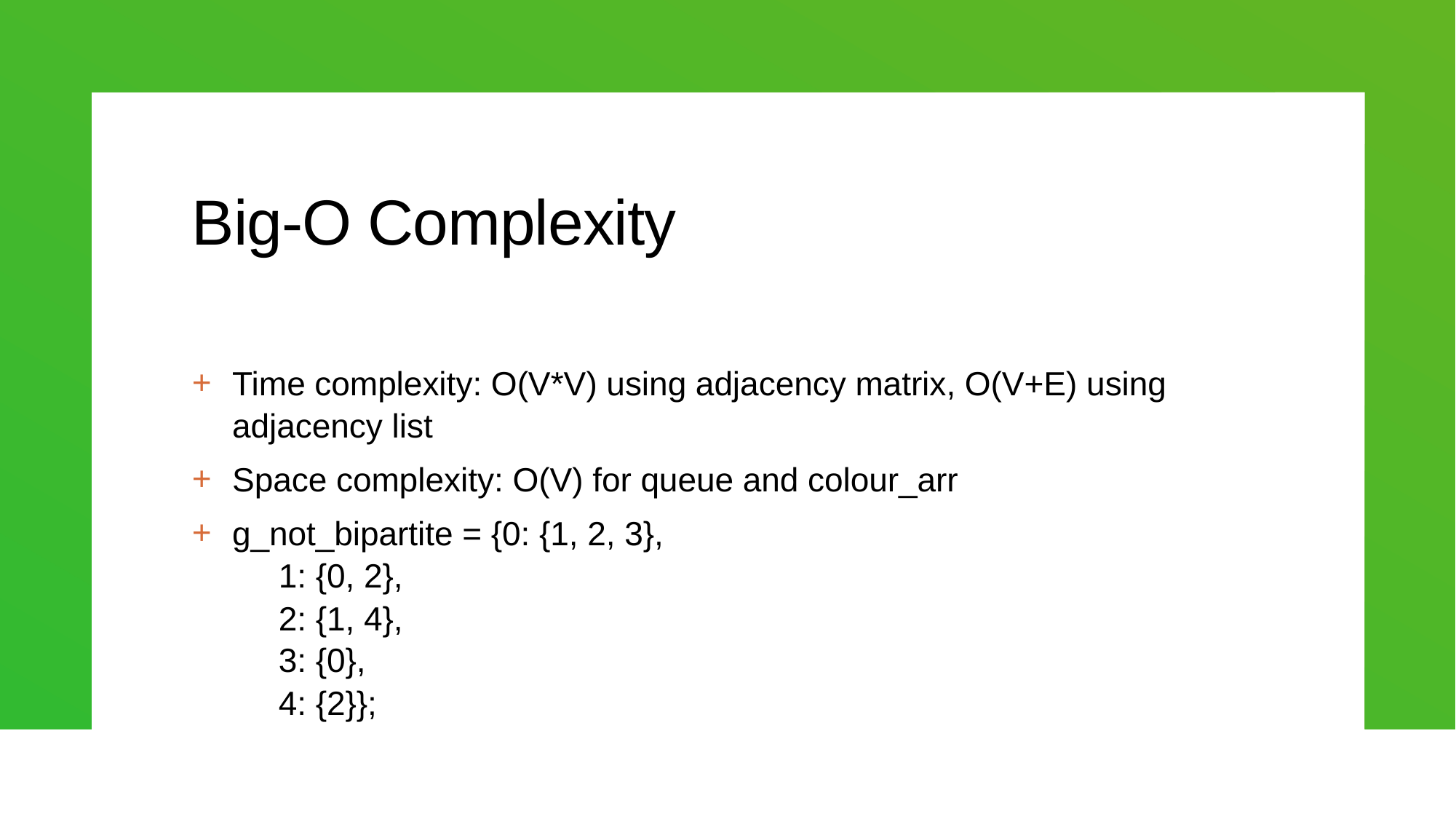

# Big-O Complexity
Time complexity: O(V*V) using adjacency matrix, O(V+E) using adjacency list
Space complexity: O(V) for queue and colour_arr
g_not_bipartite = {0: {1, 2, 3},
     1: {0, 2},
     2: {1, 4},
     3: {0},
     4: {2}};